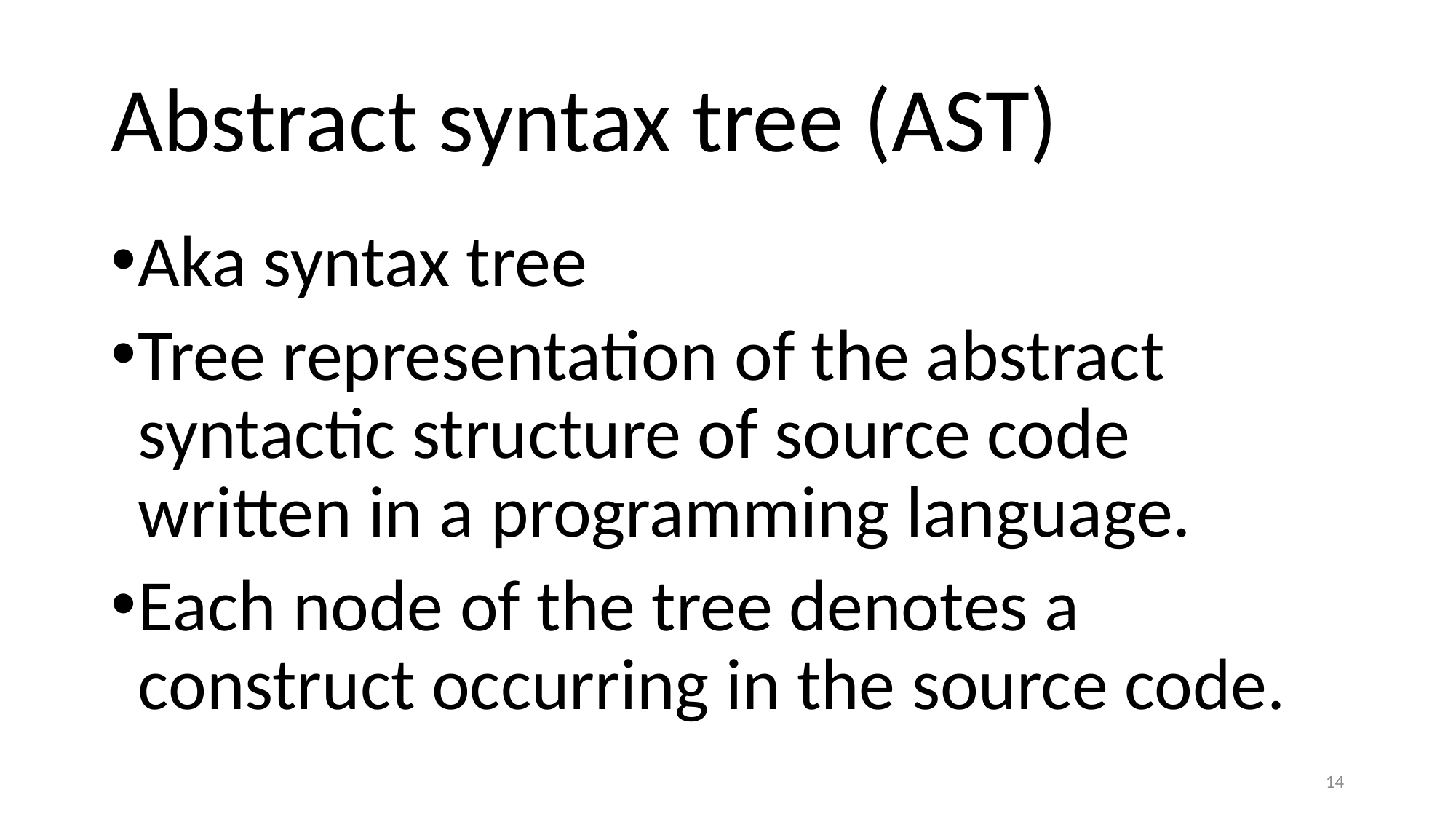

# Abstract syntax tree (AST)
Aka syntax tree
Tree representation of the abstract syntactic structure of source code written in a programming language.
Each node of the tree denotes a construct occurring in the source code.
14